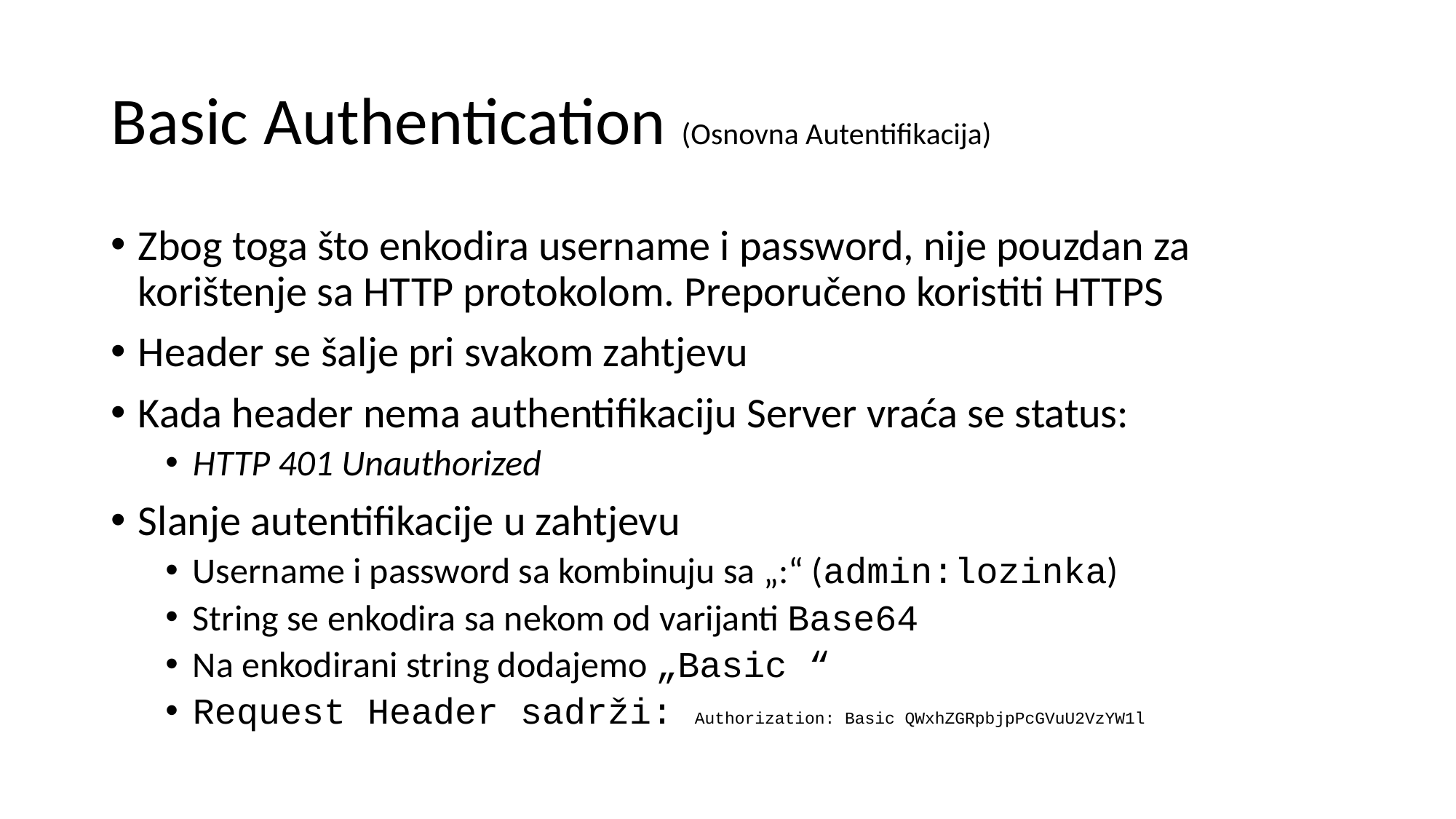

# Basic Authentication (Osnovna Autentifikacija)
Zbog toga što enkodira username i password, nije pouzdan za korištenje sa HTTP protokolom. Preporučeno koristiti HTTPS
Header se šalje pri svakom zahtjevu
Kada header nema authentifikaciju Server vraća se status:
HTTP 401 Unauthorized
Slanje autentifikacije u zahtjevu
Username i password sa kombinuju sa „:“ (admin:lozinka)
String se enkodira sa nekom od varijanti Base64
Na enkodirani string dodajemo „Basic “
Request Header sadrži: Authorization: Basic QWxhZGRpbjpPcGVuU2VzYW1l